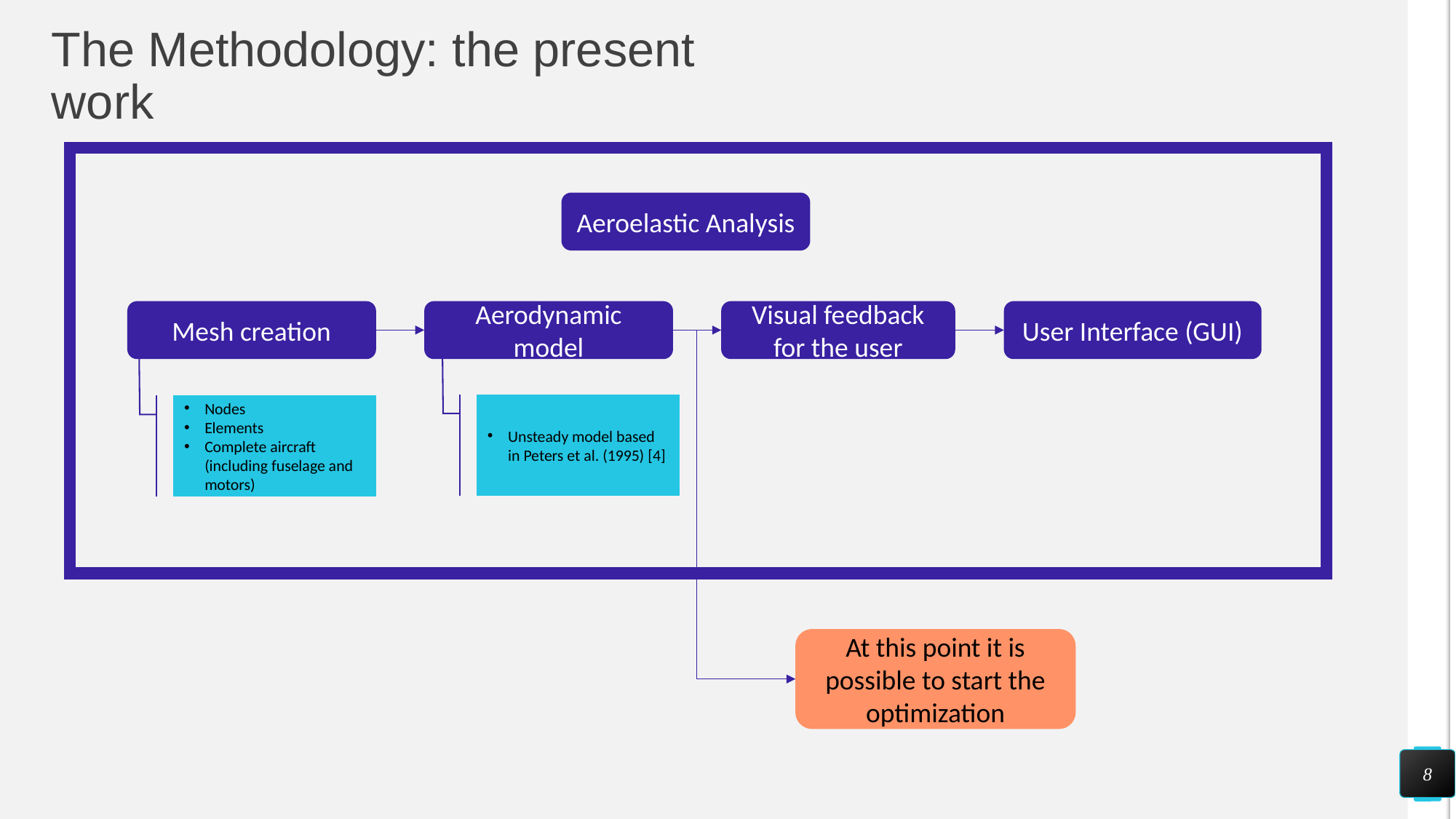

# The Methodology: the present work

Aeroelastic Analysis
Mesh creation
Aerodynamic model
Visual feedback for the user
User Interface (GUI)
Unsteady model based in Peters et al. (1995) [4]
Nodes
Elements
Complete aircraft (including fuselage and motors)
At this point it is possible to start the optimization
8